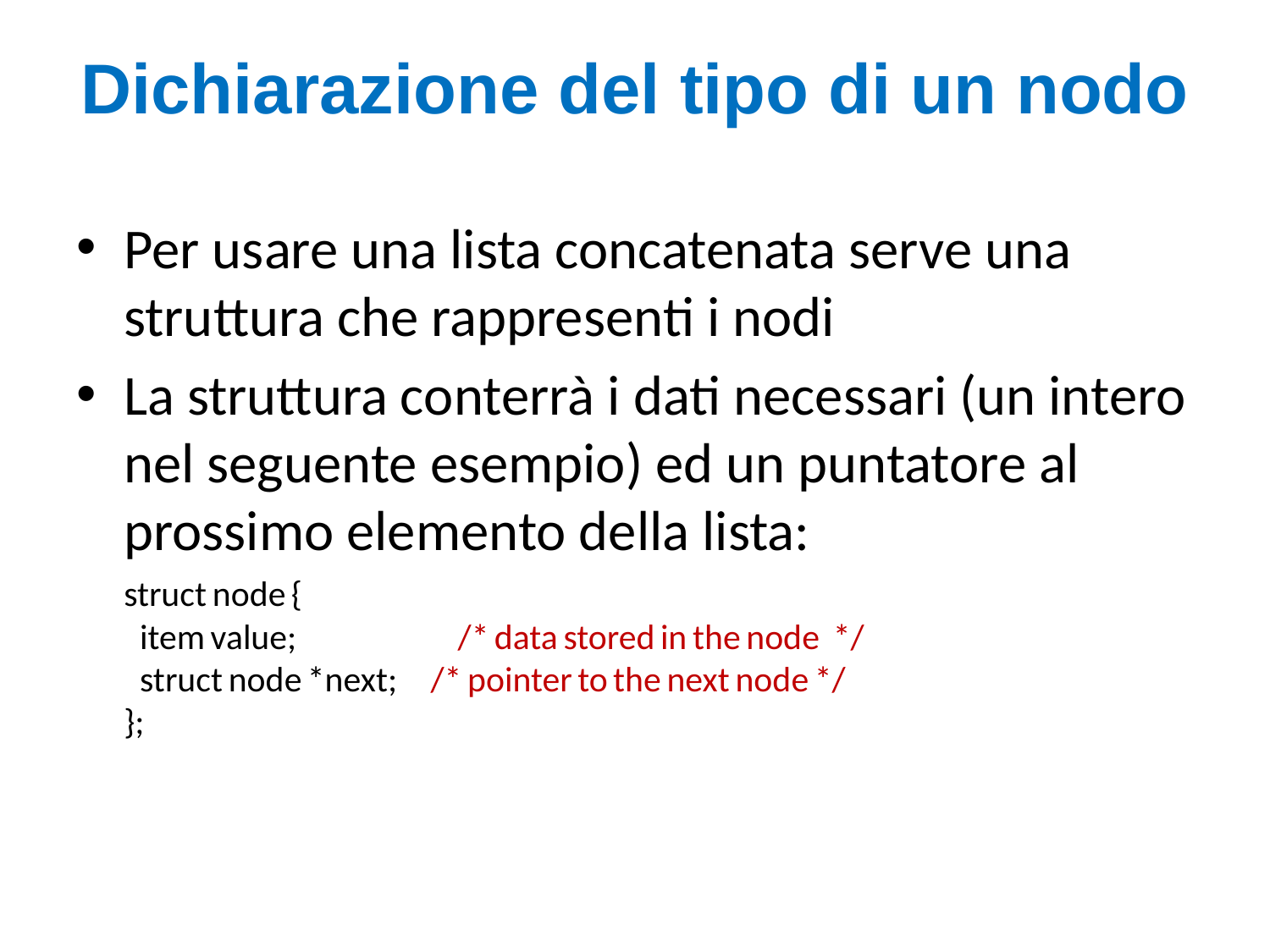

# Dichiarazione del tipo di un nodo
Per usare una lista concatenata serve una struttura che rappresenti i nodi
La struttura conterrà i dati necessari (un intero nel seguente esempio) ed un puntatore al prossimo elemento della lista:
	struct node {
	  item value;                          /* data stored in the node  */
	  struct node *next;      /* pointer to the next node */
	};